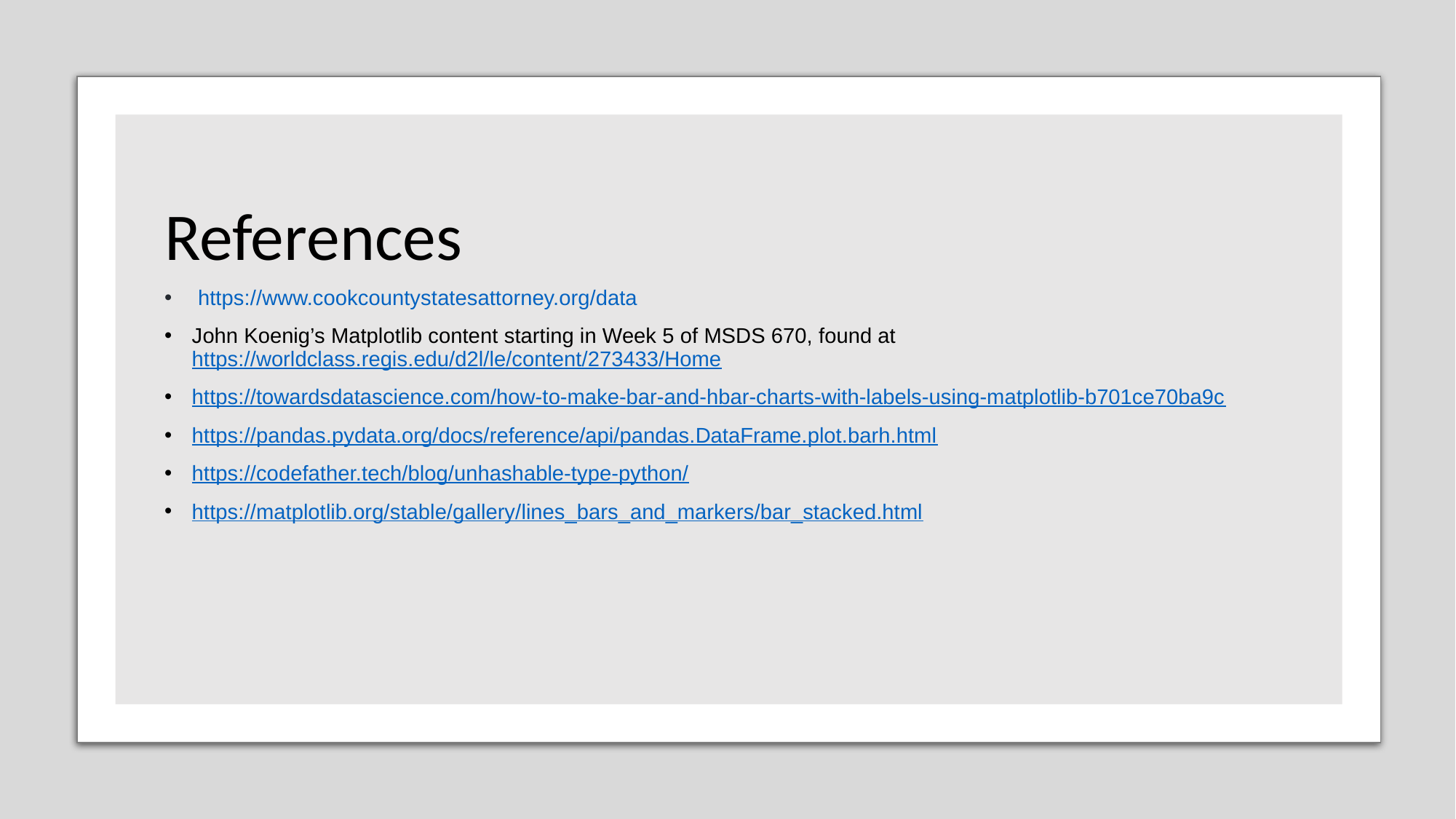

# References
 https://www.cookcountystatesattorney.org/data
John Koenig’s Matplotlib content starting in Week 5 of MSDS 670, found at https://worldclass.regis.edu/d2l/le/content/273433/Home
https://towardsdatascience.com/how-to-make-bar-and-hbar-charts-with-labels-using-matplotlib-b701ce70ba9c
https://pandas.pydata.org/docs/reference/api/pandas.DataFrame.plot.barh.html
https://codefather.tech/blog/unhashable-type-python/
https://matplotlib.org/stable/gallery/lines_bars_and_markers/bar_stacked.html